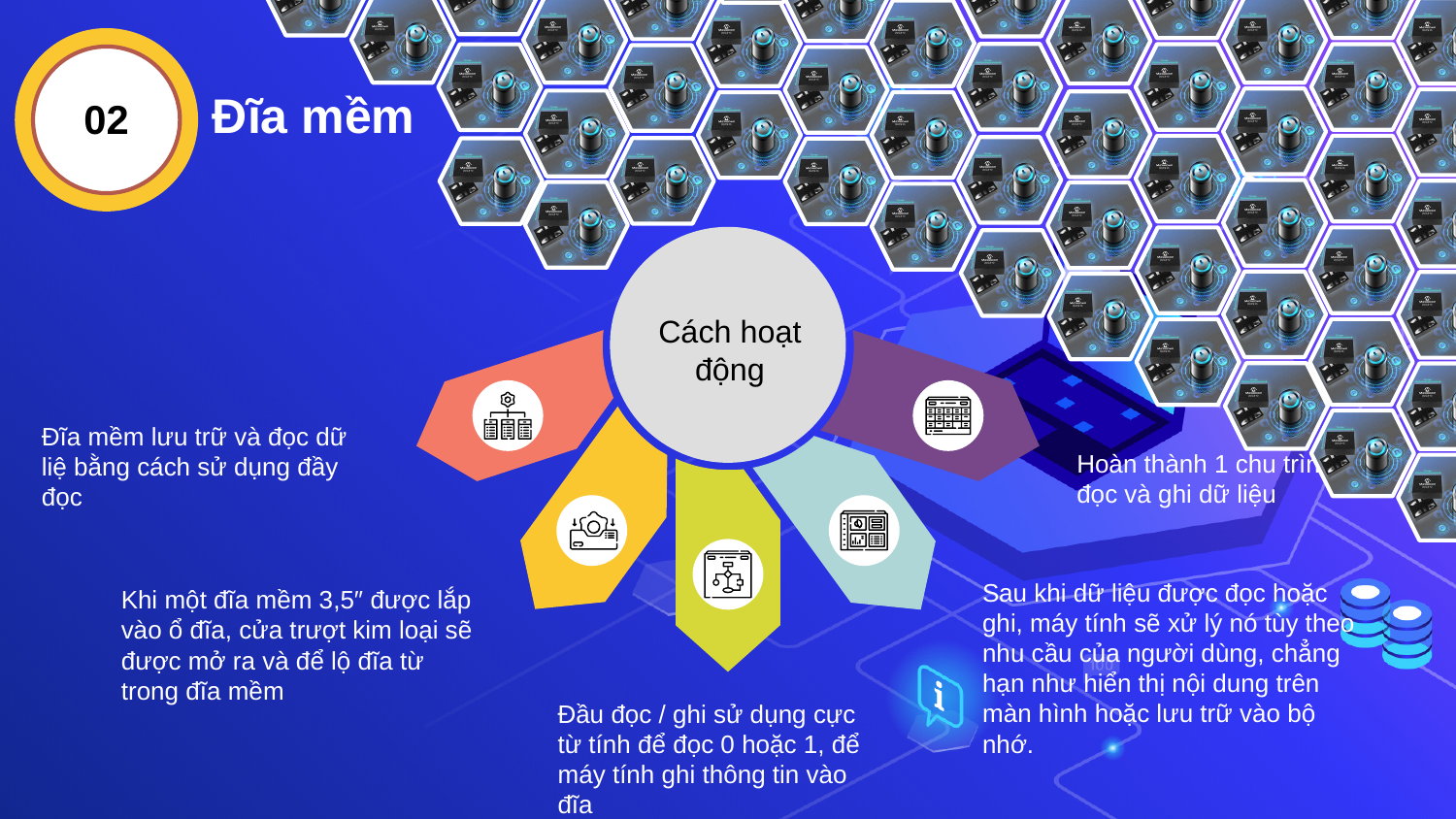

02
Đĩa mềm

Cách hoạt động

Đĩa mềm lưu trữ và đọc dữ liệ bằng cách sử dụng đầy đọc
Hoàn thành 1 chu trình đọc và ghi dữ liệu

Sau khi dữ liệu được đọc hoặc ghi, máy tính sẽ xử lý nó tùy theo nhu cầu của người dùng, chẳng hạn như hiển thị nội dung trên màn hình hoặc lưu trữ vào bộ nhớ.
Khi một đĩa mềm 3,5″ được lắp vào ổ đĩa, cửa trượt kim loại sẽ được mở ra và để lộ đĩa từ trong đĩa mềm
Đầu đọc / ghi sử dụng cực từ tính để đọc 0 hoặc 1, để máy tính ghi thông tin vào đĩa